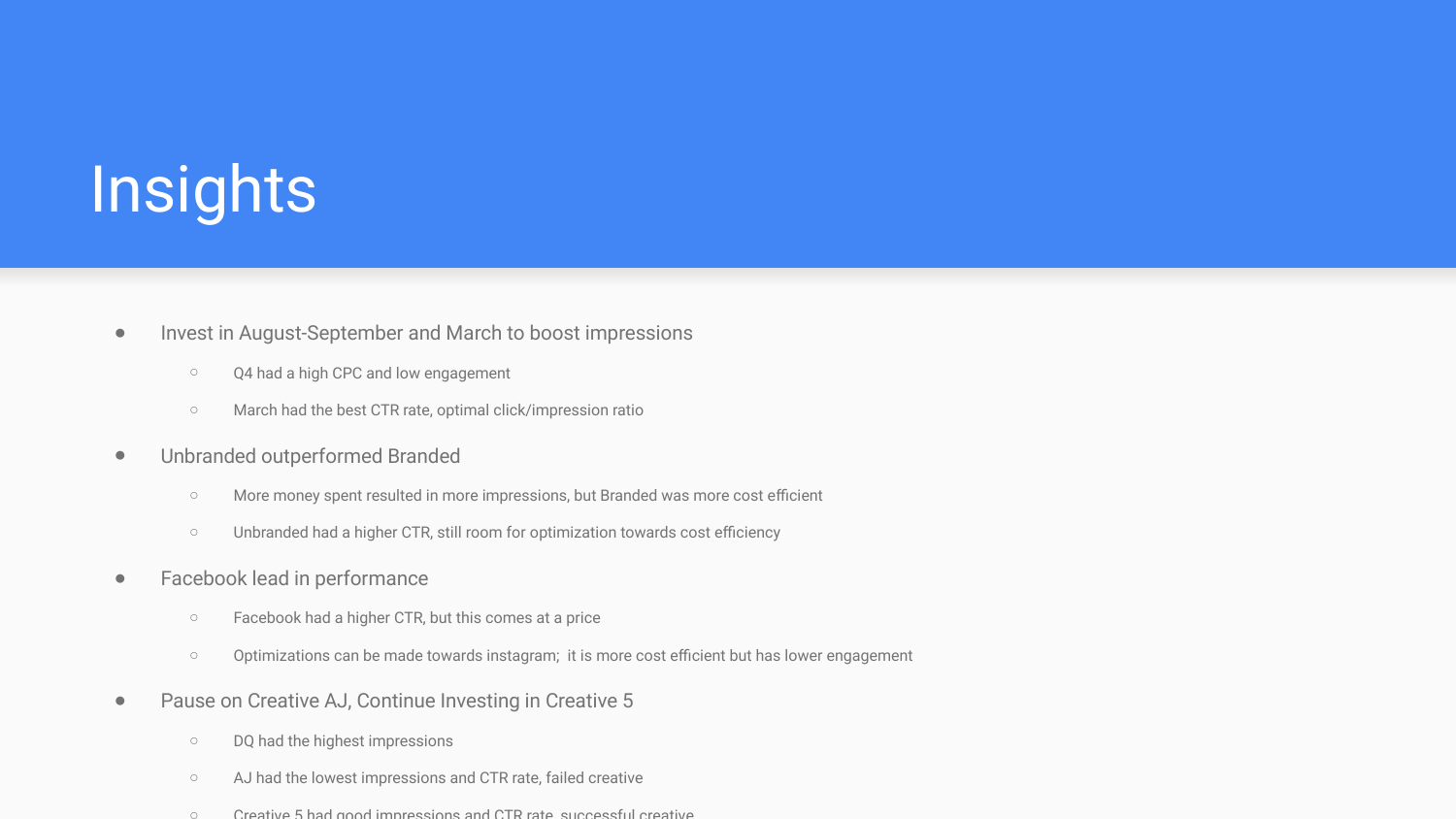

# Insights
Invest in August-September and March to boost impressions
Q4 had a high CPC and low engagement
March had the best CTR rate, optimal click/impression ratio
Unbranded outperformed Branded
More money spent resulted in more impressions, but Branded was more cost efficient
Unbranded had a higher CTR, still room for optimization towards cost efficiency
Facebook lead in performance
Facebook had a higher CTR, but this comes at a price
Optimizations can be made towards instagram;  it is more cost efficient but has lower engagement
Pause on Creative AJ, Continue Investing in Creative 5
DQ had the highest impressions
AJ had the lowest impressions and CTR rate, failed creative
Creative 5 had good impressions and CTR rate, successful creative